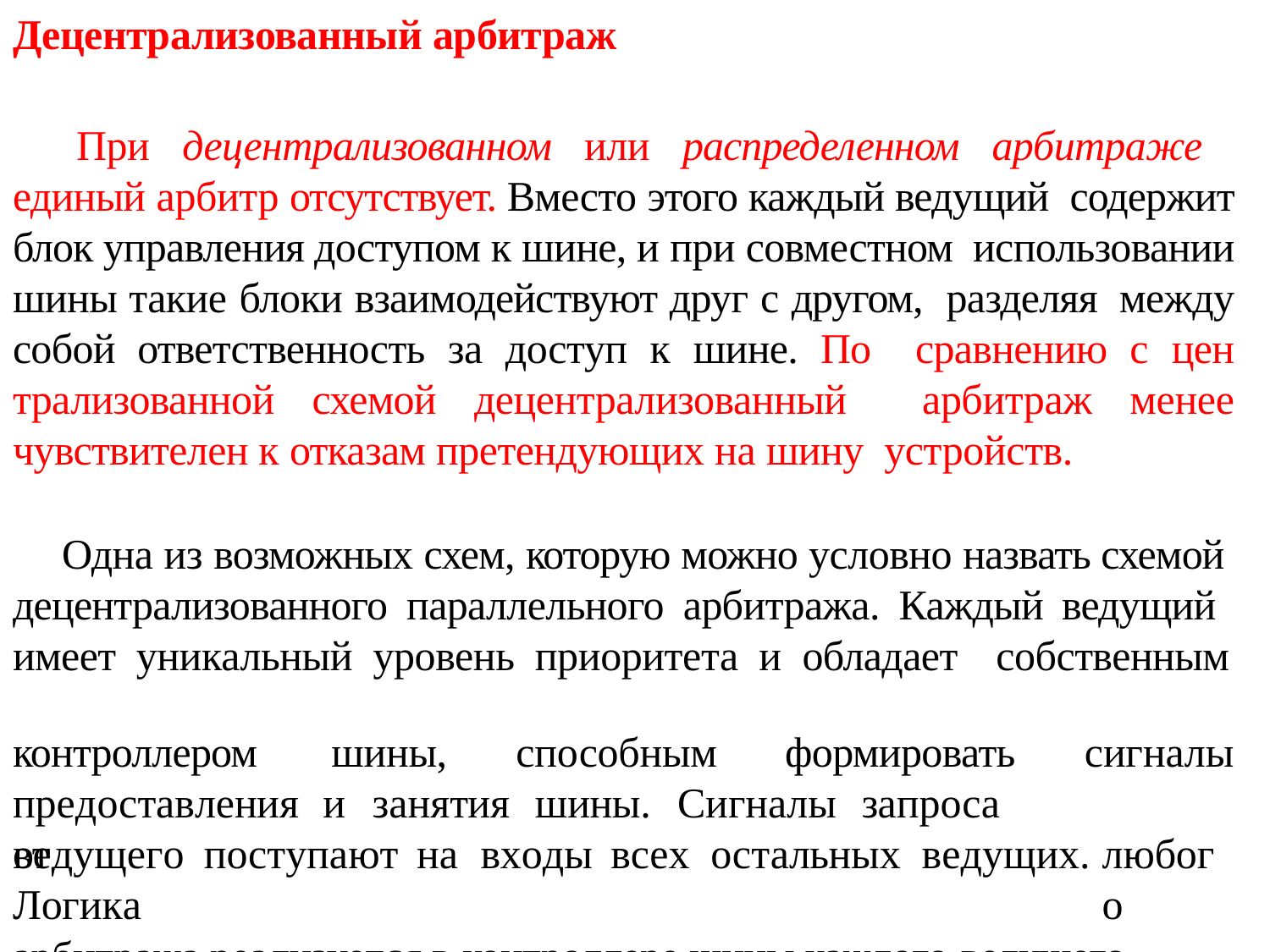

Децентрализованный арбитраж

При децентрализованном или распределенном арбитраже  единый арбитр отсут­ствует. Вместо этого каждый ведущий  содержит блок управления доступом к шине, и при совместном  использовании шины такие блоки взаимодействуют друг с дру­гом,  разделяя между собой ответственность за доступ к шине. По  сравнению с цен­трализованной схемой децентрализованный  арбитраж менее чувствителен к отка­зам претендующих на шину  устройств.

Одна из возможных схем, которую можно условно назвать схемой  децентрали­зованного параллельного арбитража. Каждый ведущий  имеет  уникальный  уровень  приоритета  и  обладает   собственным
контроллером		шины,	способным	формировать  предоставления	и	занятия		шины.	Сигналы	за­проса	от
сигналы  любого
ведущего	поступают	на	входы	всех	остальных	ведущих.	Логика
арбитража реализуется в контроллере шины каждого ведущего.